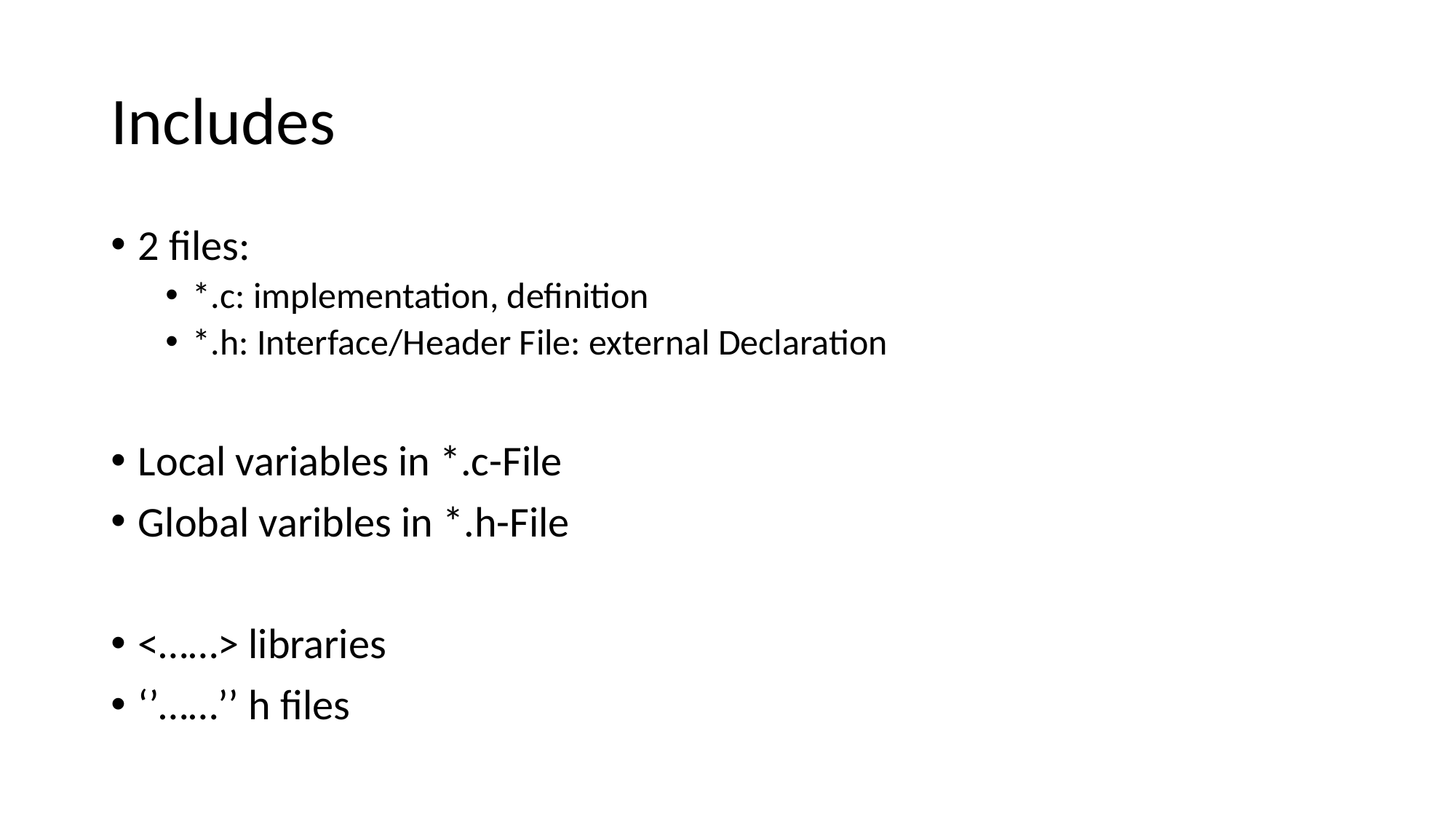

# Includes
2 files:
*.c: implementation, definition
*.h: Interface/Header File: external Declaration

Local variables in *.c-File
Global varibles in *.h-File

<……> libraries
‘’……’’ h files